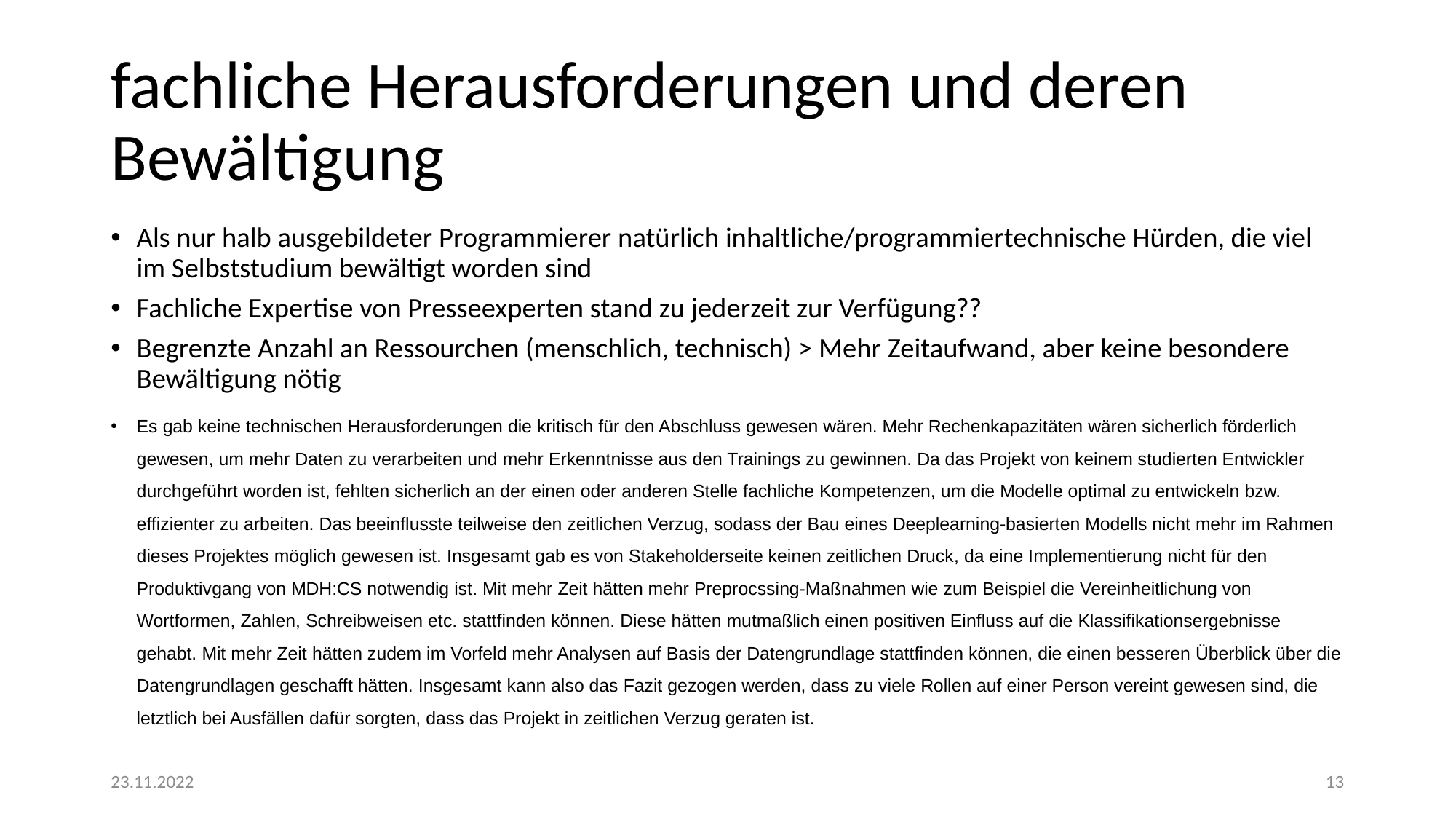

# fachliche Herausforderungen und deren Bewältigung
Als nur halb ausgebildeter Programmierer natürlich inhaltliche/programmiertechnische Hürden, die viel im Selbststudium bewältigt worden sind
Fachliche Expertise von Presseexperten stand zu jederzeit zur Verfügung??
Begrenzte Anzahl an Ressourchen (menschlich, technisch) > Mehr Zeitaufwand, aber keine besondere Bewältigung nötig
Es gab keine technischen Herausforderungen die kritisch für den Abschluss gewesen wären. Mehr Rechenkapazitäten wären sicherlich förderlich gewesen, um mehr Daten zu verarbeiten und mehr Erkenntnisse aus den Trainings zu gewinnen. Da das Projekt von keinem studierten Entwickler durchgeführt worden ist, fehlten sicherlich an der einen oder anderen Stelle fachliche Kompetenzen, um die Modelle optimal zu entwickeln bzw. effizienter zu arbeiten. Das beeinflusste teilweise den zeitlichen Verzug, sodass der Bau eines Deeplearning-basierten Modells nicht mehr im Rahmen dieses Projektes möglich gewesen ist. Insgesamt gab es von Stakeholderseite keinen zeitlichen Druck, da eine Implementierung nicht für den Produktivgang von MDH:CS notwendig ist. Mit mehr Zeit hätten mehr Preprocssing-Maßnahmen wie zum Beispiel die Vereinheitlichung von Wortformen, Zahlen, Schreibweisen etc. stattfinden können. Diese hätten mutmaßlich einen positiven Einfluss auf die Klassifikationsergebnisse gehabt. Mit mehr Zeit hätten zudem im Vorfeld mehr Analysen auf Basis der Datengrundlage stattfinden können, die einen besseren Überblick über die Datengrundlagen geschafft hätten. Insgesamt kann also das Fazit gezogen werden, dass zu viele Rollen auf einer Person vereint gewesen sind, die letztlich bei Ausfällen dafür sorgten, dass das Projekt in zeitlichen Verzug geraten ist.
23.11.2022
13